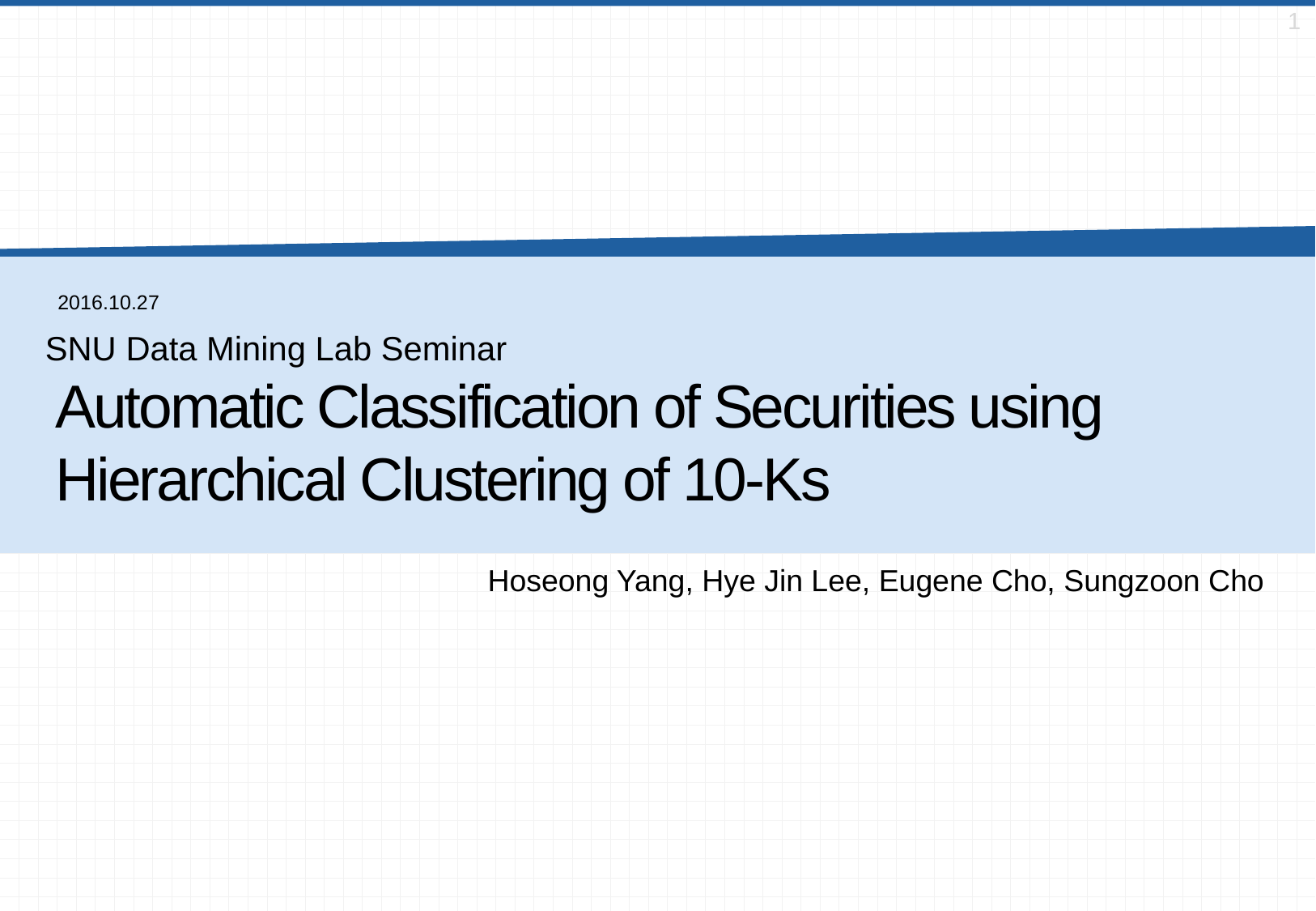

1

2016.10.27
SNU Data Mining Lab Seminar
Automatic Classification of Securities using Hierarchical Clustering of 10-Ks
Hoseong Yang, Hye Jin Lee, Eugene Cho, Sungzoon Cho